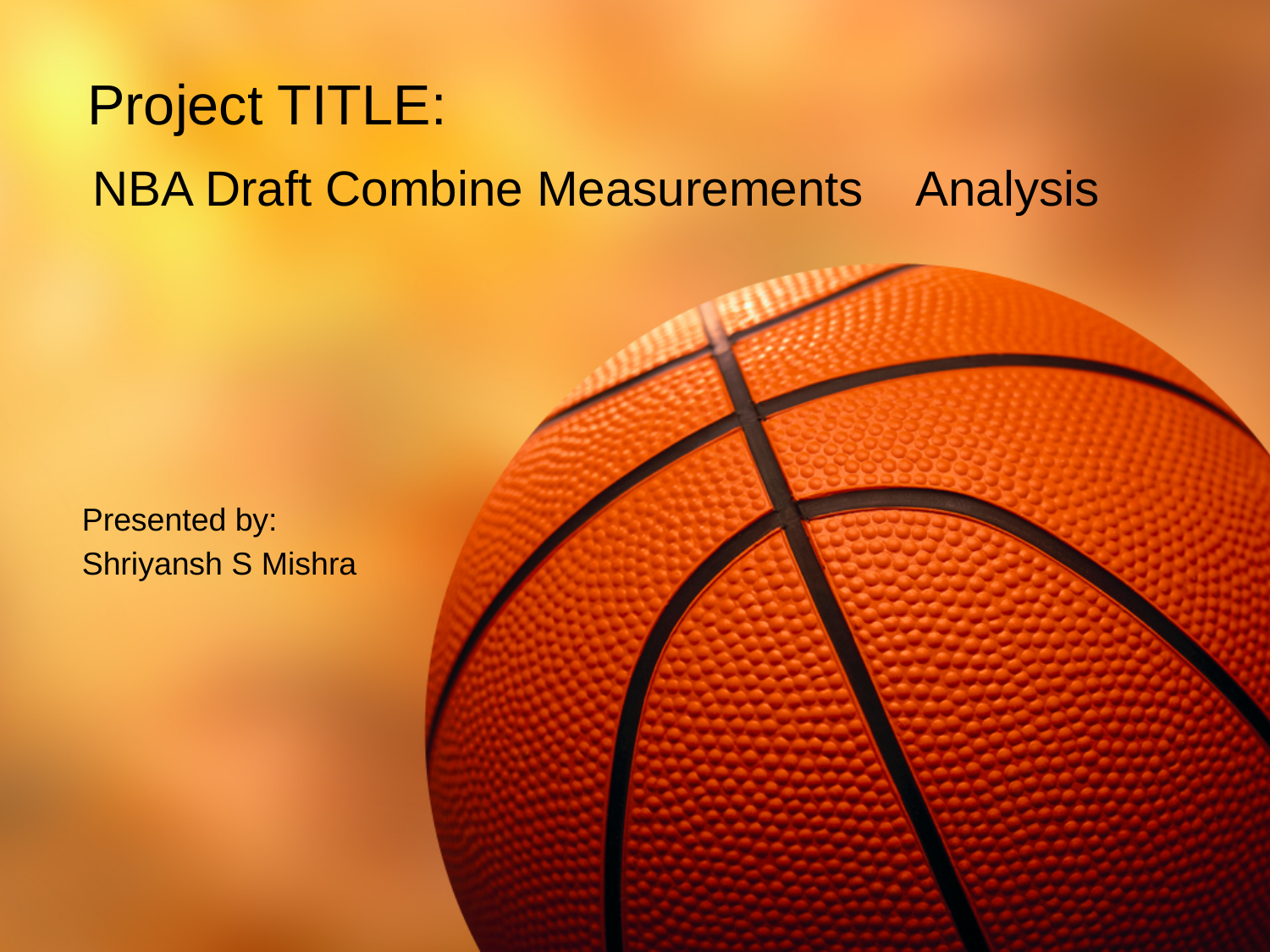

# Project TITLE:
    NBA Draft Combine Measurements    Analysis

     Presented by:
     Shriyansh S Mishra